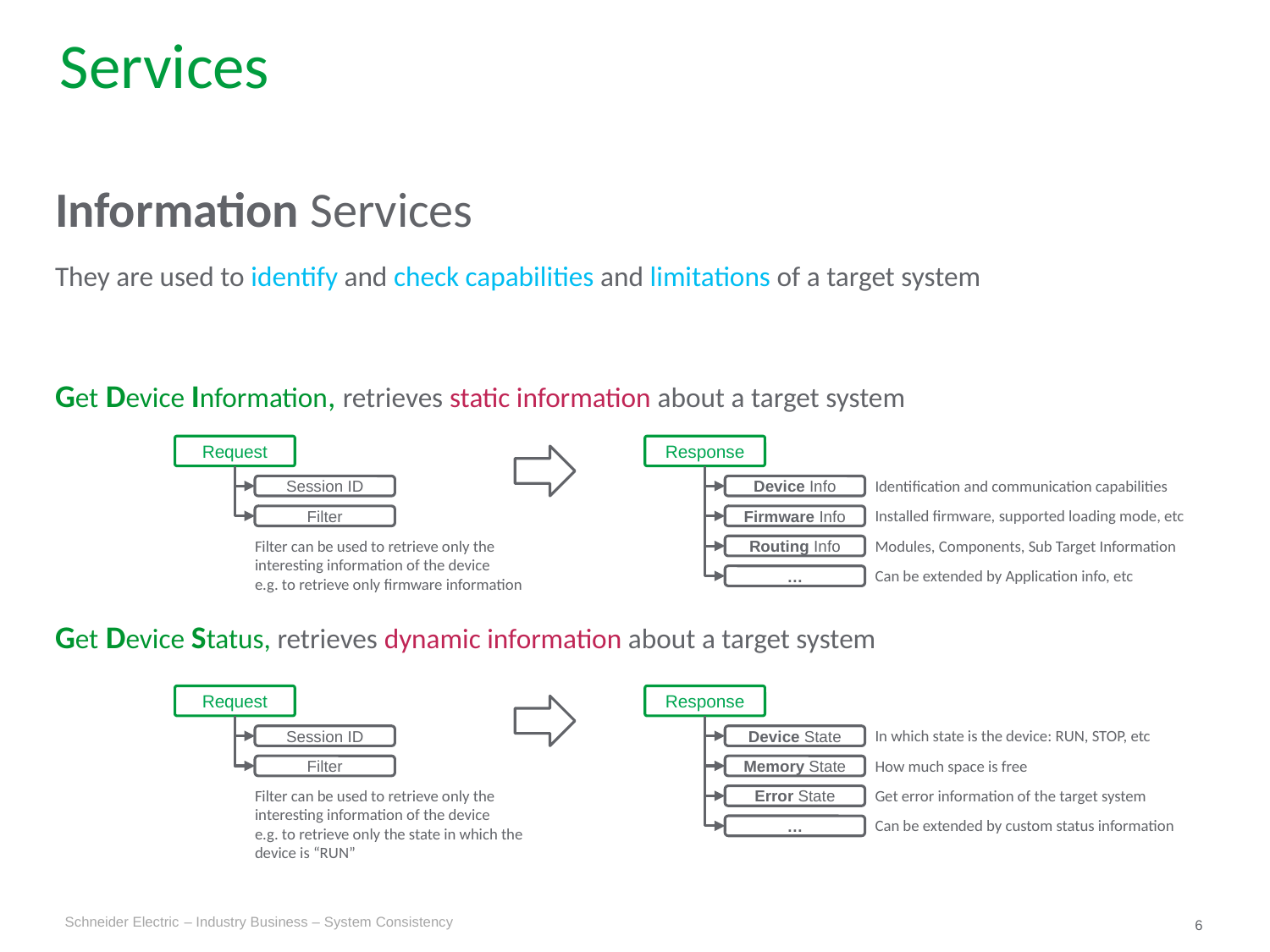

Services
Information Services

They are used to identify and check capabilities and limitations of a target system
Get Device Information, retrieves static information about a target system

Get Device Status, retrieves dynamic information about a target system

Request
Response

Session ID
Identification and communication capabilities
Device Info
Filter
Installed firmware, supported loading mode, etc
Firmware Info
Filter can be used to retrieve only the interesting information of the device
e.g. to retrieve only firmware information
Routing Info
Modules, Components, Sub Target Information
…
Can be extended by Application info, etc
Request
Response

Session ID
In which state is the device: RUN, STOP, etc
Device State
Filter
How much space is free
Memory State
Filter can be used to retrieve only the interesting information of the device
e.g. to retrieve only the state in which the device is “RUN”

Error State
Get error information of the target system
…
Can be extended by custom status information